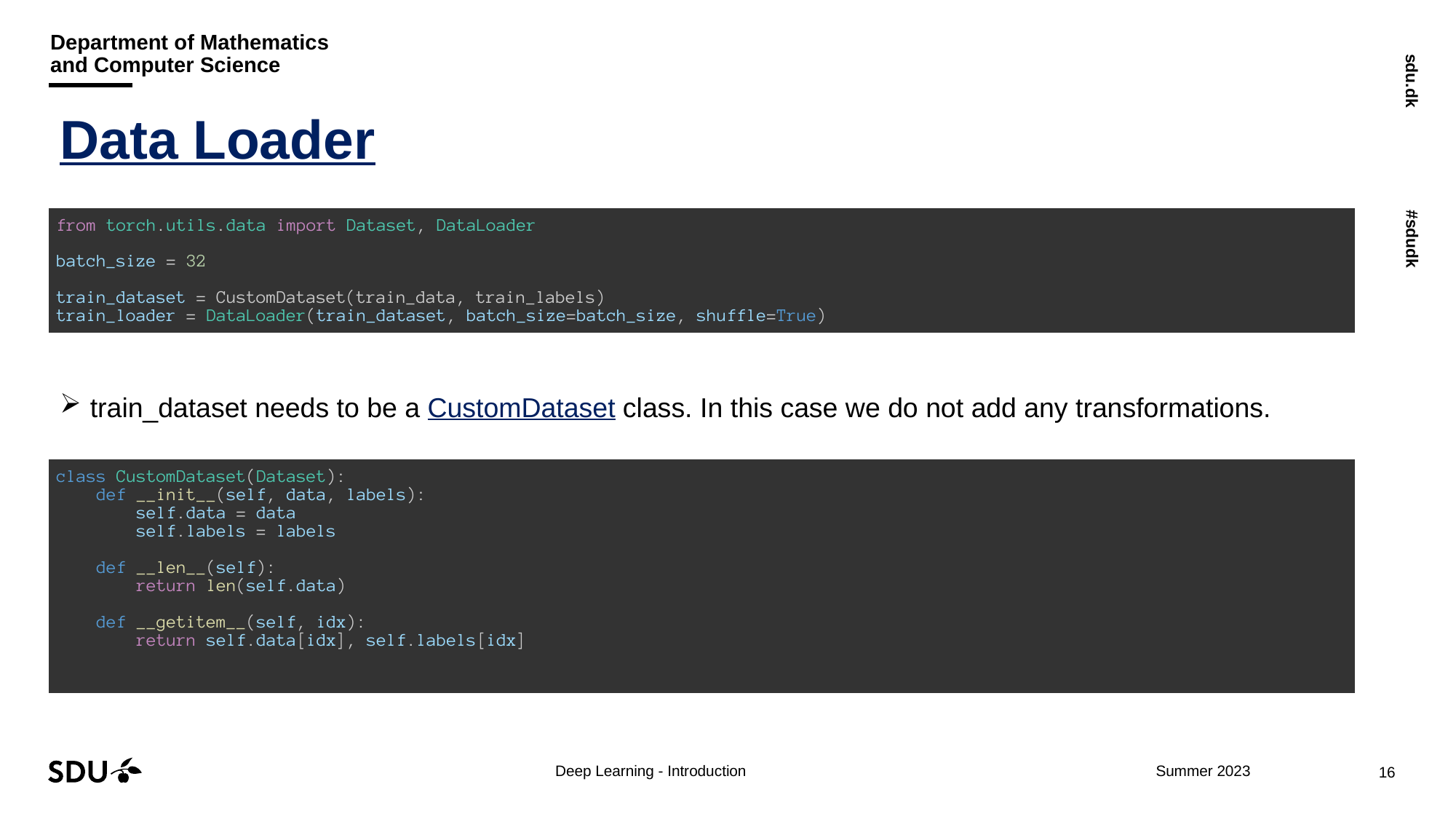

# Data Loader
| from torch.utils.data import Dataset, DataLoader batch\_size = 32 train\_dataset = CustomDataset(train\_data, train\_labels) train\_loader = DataLoader(train\_dataset, batch\_size=batch\_size, shuffle=True) |
| --- |
train_dataset needs to be a CustomDataset class. In this case we do not add any transformations.

| class CustomDataset(Dataset):     def \_\_init\_\_(self, data, labels):         self.data = data         self.labels = labels     def \_\_len\_\_(self):         return len(self.data)     def \_\_getitem\_\_(self, idx):         return self.data[idx], self.labels[idx] |
| --- |

Deep Learning - Introduction
16
Summer 2023